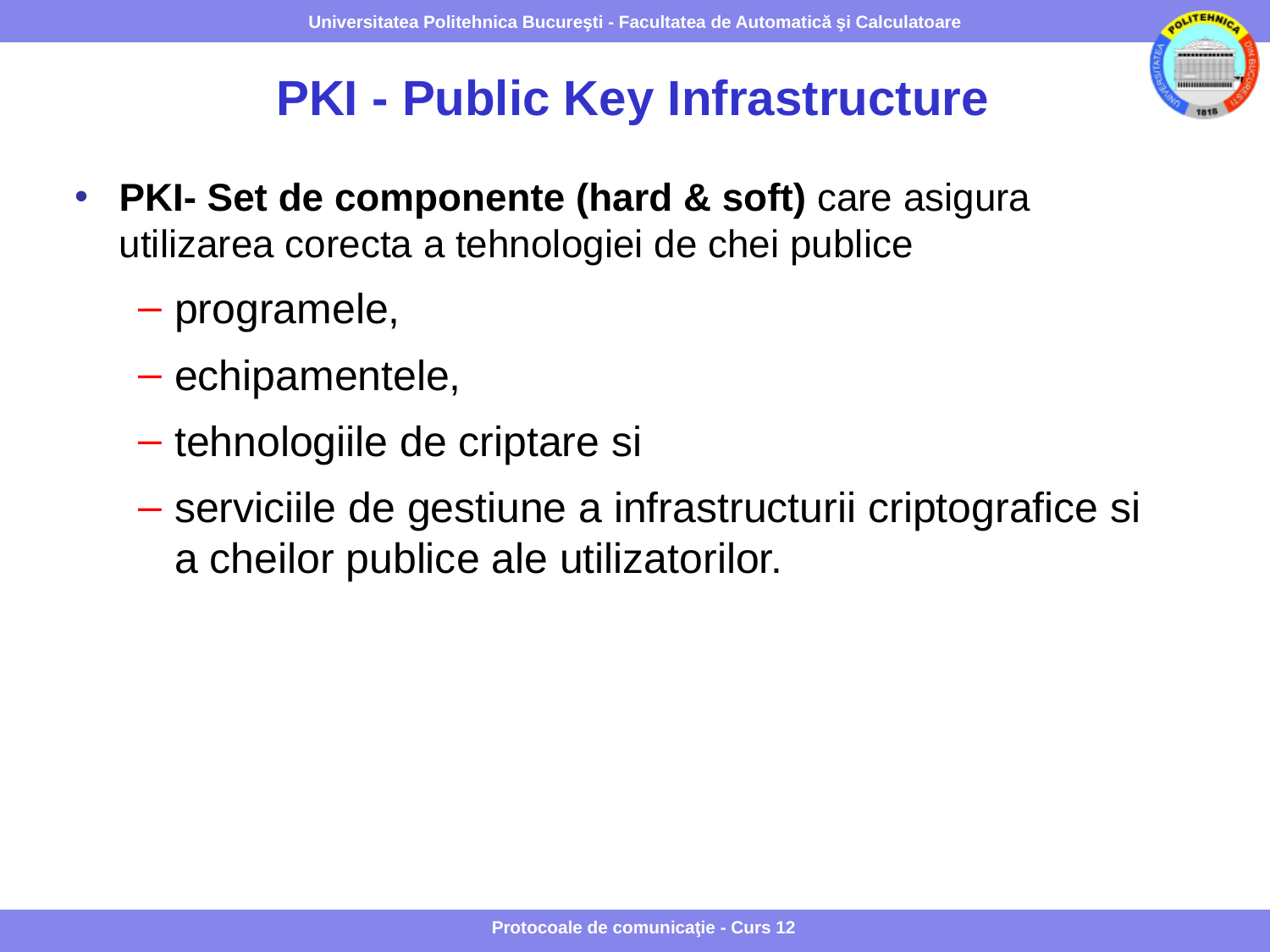

# PKI - Public Key Infrastructure
PKI- Set de componente (hard & soft) care asigura utilizarea corecta a tehnologiei de chei publice
programele,
echipamentele,
tehnologiile de criptare si
serviciile de gestiune a infrastructurii criptografice si a cheilor publice ale utilizatorilor.

Protocoale de comunicaţie - Curs 12